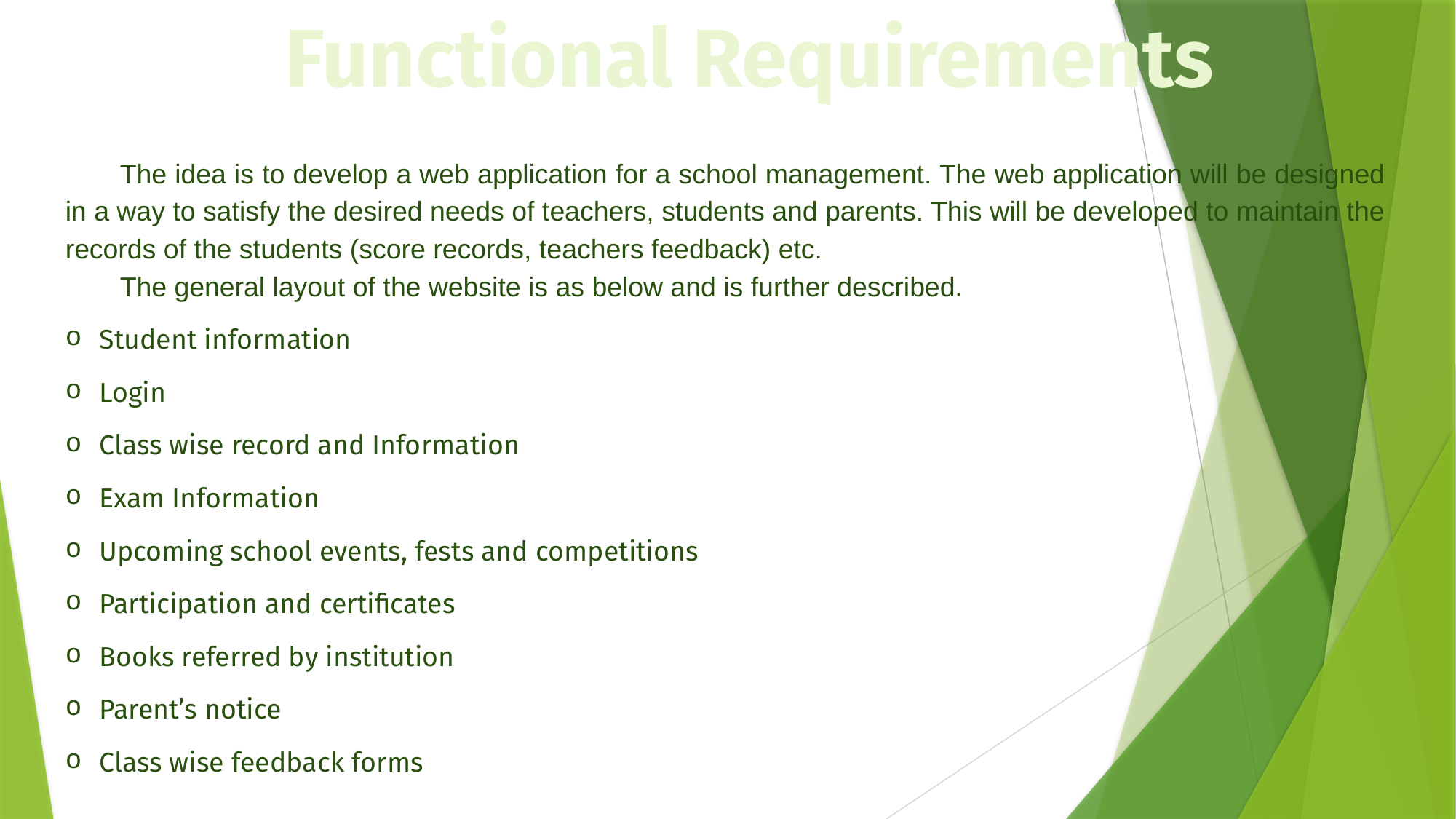

Functional Requirements
The idea is to develop a web application for a school management. The web application will be designed in a way to satisfy the desired needs of teachers, students and parents. This will be developed to maintain the records of the students (score records, teachers feedback) etc.
The general layout of the website is as below and is further described.
Student information
Login
Class wise record and Information
Exam Information
Upcoming school events, fests and competitions
Participation and certificates
Books referred by institution
Parent’s notice
Class wise feedback forms